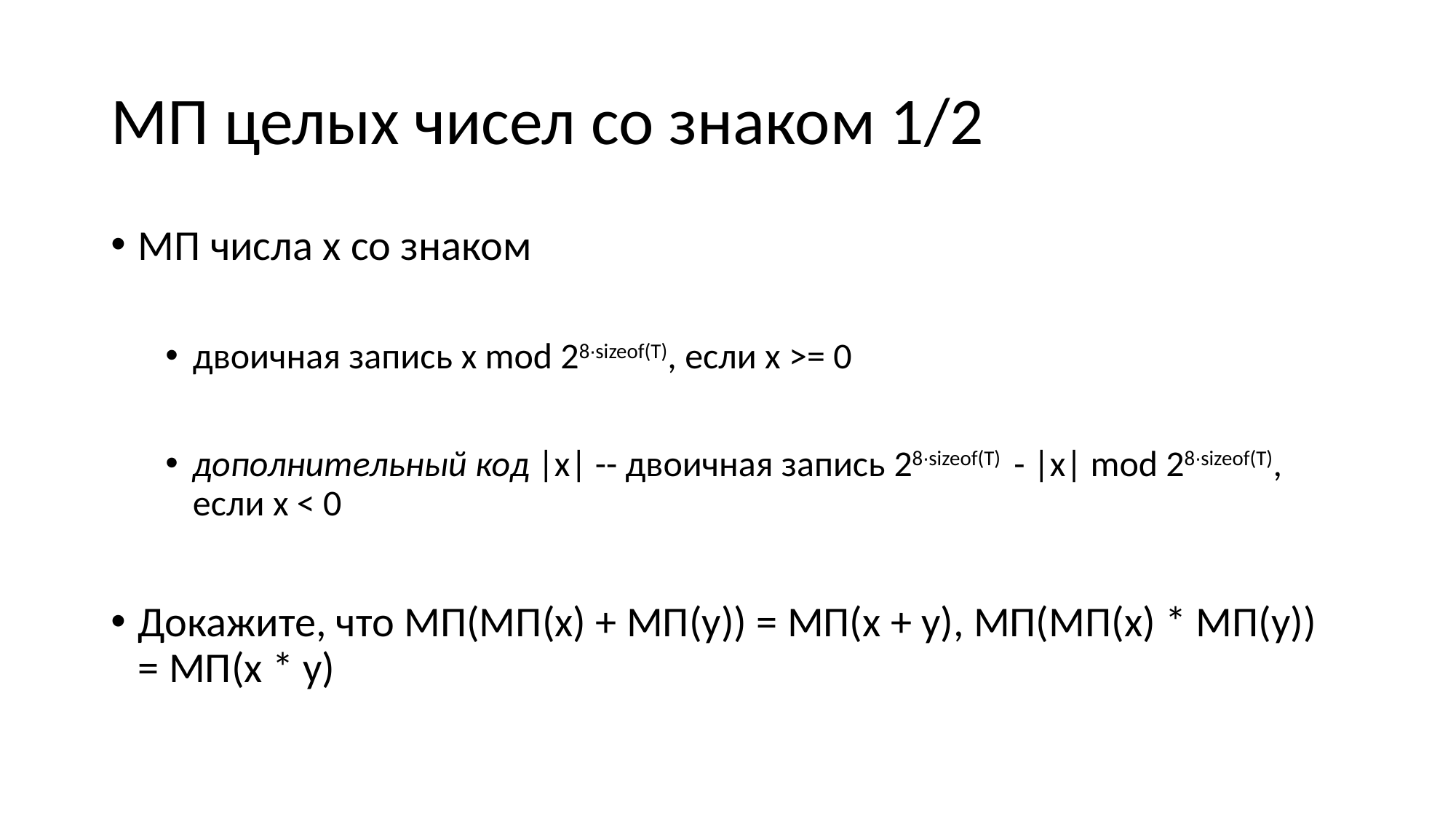

# МП целых чисел со знаком 1/2
МП числа x со знаком

двоичная запись x mod 28∙sizeof(T), если x >= 0

дополнительный код |x| -- двоичная запись 28∙sizeof(T)  - |x| mod 28∙sizeof(T), если x < 0

Докажите, что МП(МП(х) + МП(у)) = МП(х + у), МП(МП(х) * МП(у)) = МП(х * у)